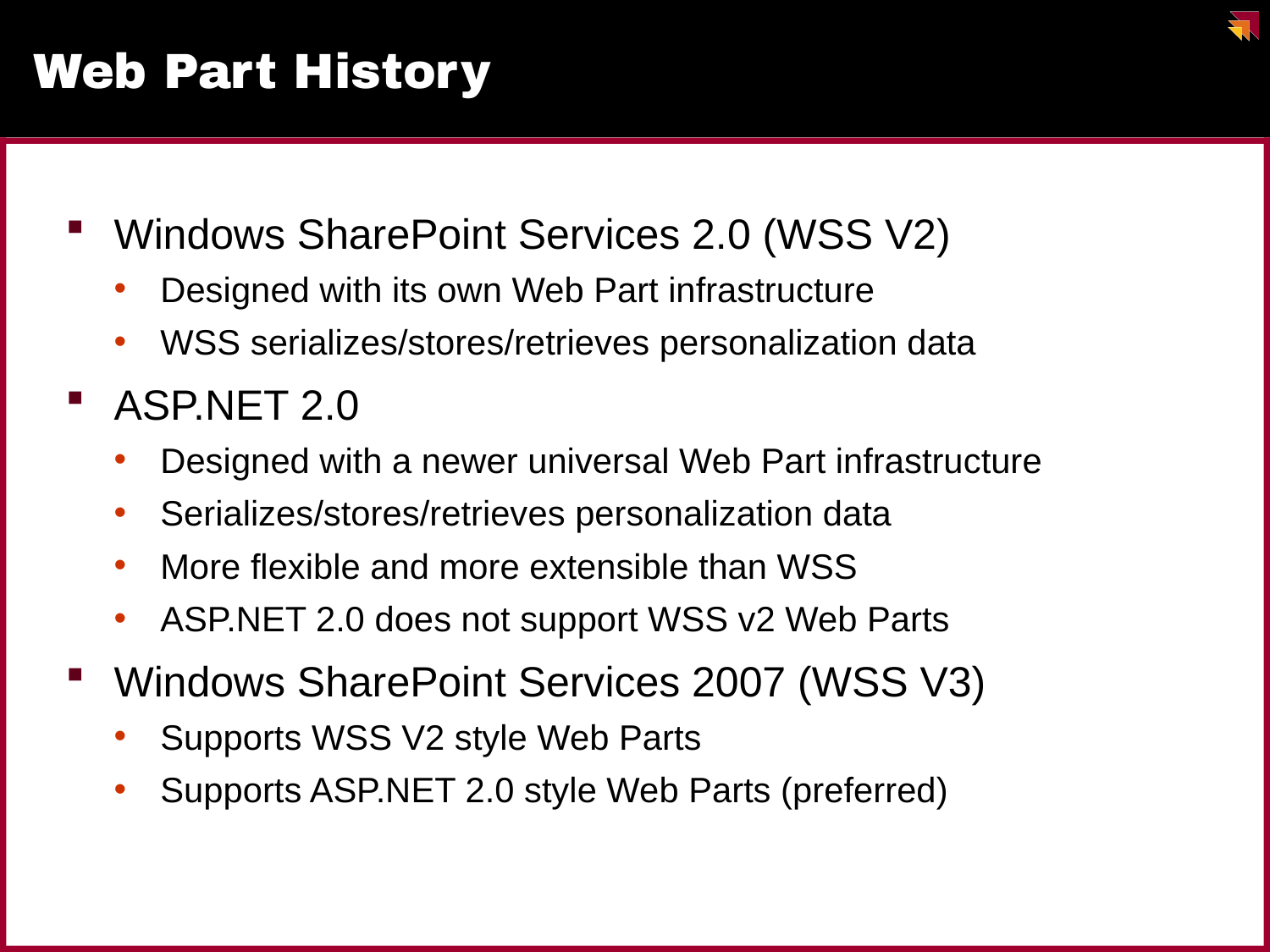

# Web Part History
Windows SharePoint Services 2.0 (WSS V2)
Designed with its own Web Part infrastructure
WSS serializes/stores/retrieves personalization data
ASP.NET 2.0
Designed with a newer universal Web Part infrastructure
Serializes/stores/retrieves personalization data
More flexible and more extensible than WSS
ASP.NET 2.0 does not support WSS v2 Web Parts
Windows SharePoint Services 2007 (WSS V3)
Supports WSS V2 style Web Parts
Supports ASP.NET 2.0 style Web Parts (preferred)